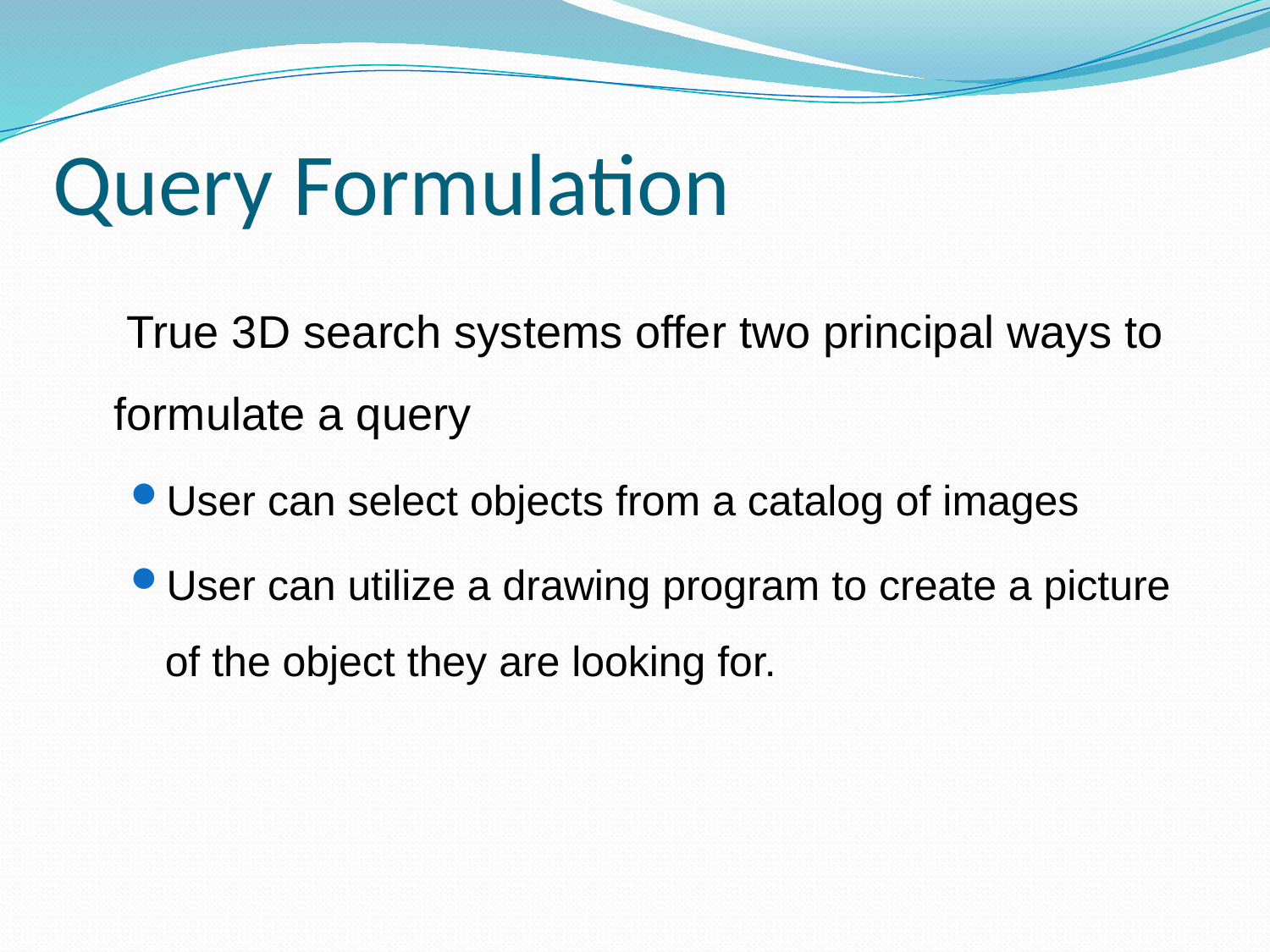

# Query Formulation
    True 3D search systems offer two principal ways to formulate a query
User can select objects from a catalog of images
User can utilize a drawing program to create a picture of the object they are looking for.